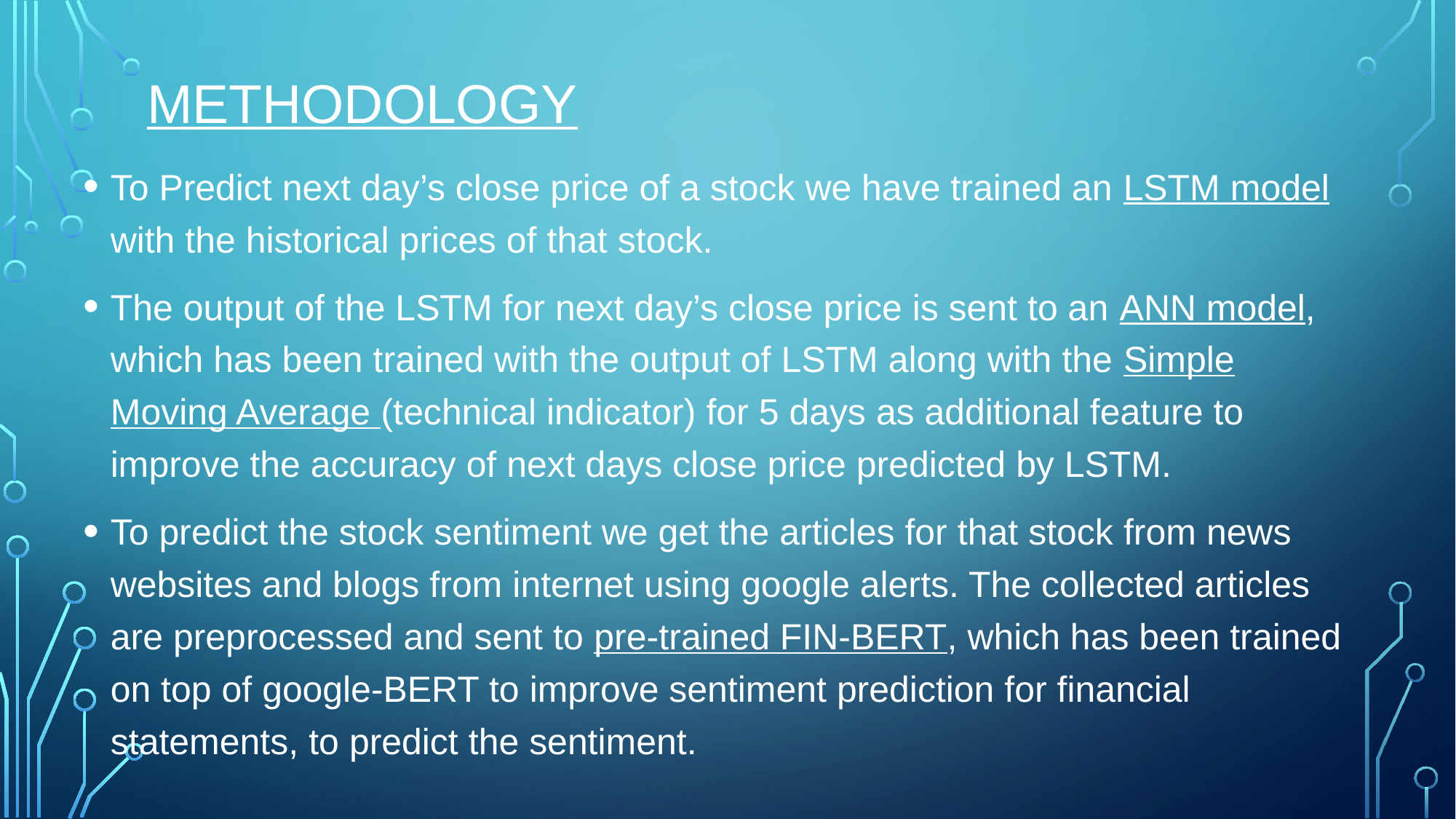

# Methodology
To Predict next day’s close price of a stock we have trained an LSTM model with the historical prices of that stock.
The output of the LSTM for next day’s close price is sent to an ANN model, which has been trained with the output of LSTM along with the Simple Moving Average (technical indicator) for 5 days as additional feature to improve the accuracy of next days close price predicted by LSTM.
To predict the stock sentiment we get the articles for that stock from news websites and blogs from internet using google alerts. The collected articles are preprocessed and sent to pre-trained FIN-BERT, which has been trained on top of google-BERT to improve sentiment prediction for financial statements, to predict the sentiment.